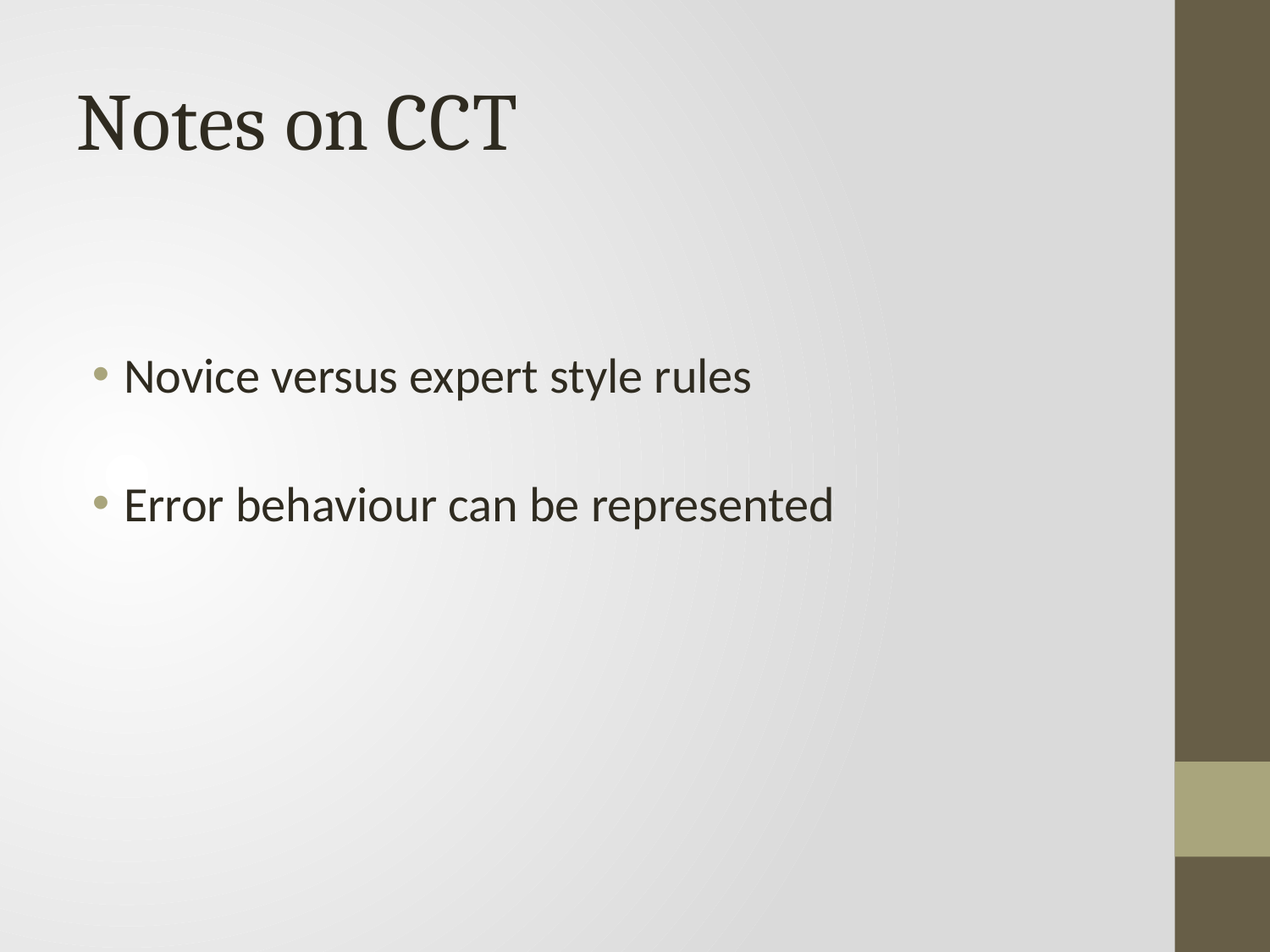

# Notes on CCT

Novice versus expert style rules
Error behaviour can be represented